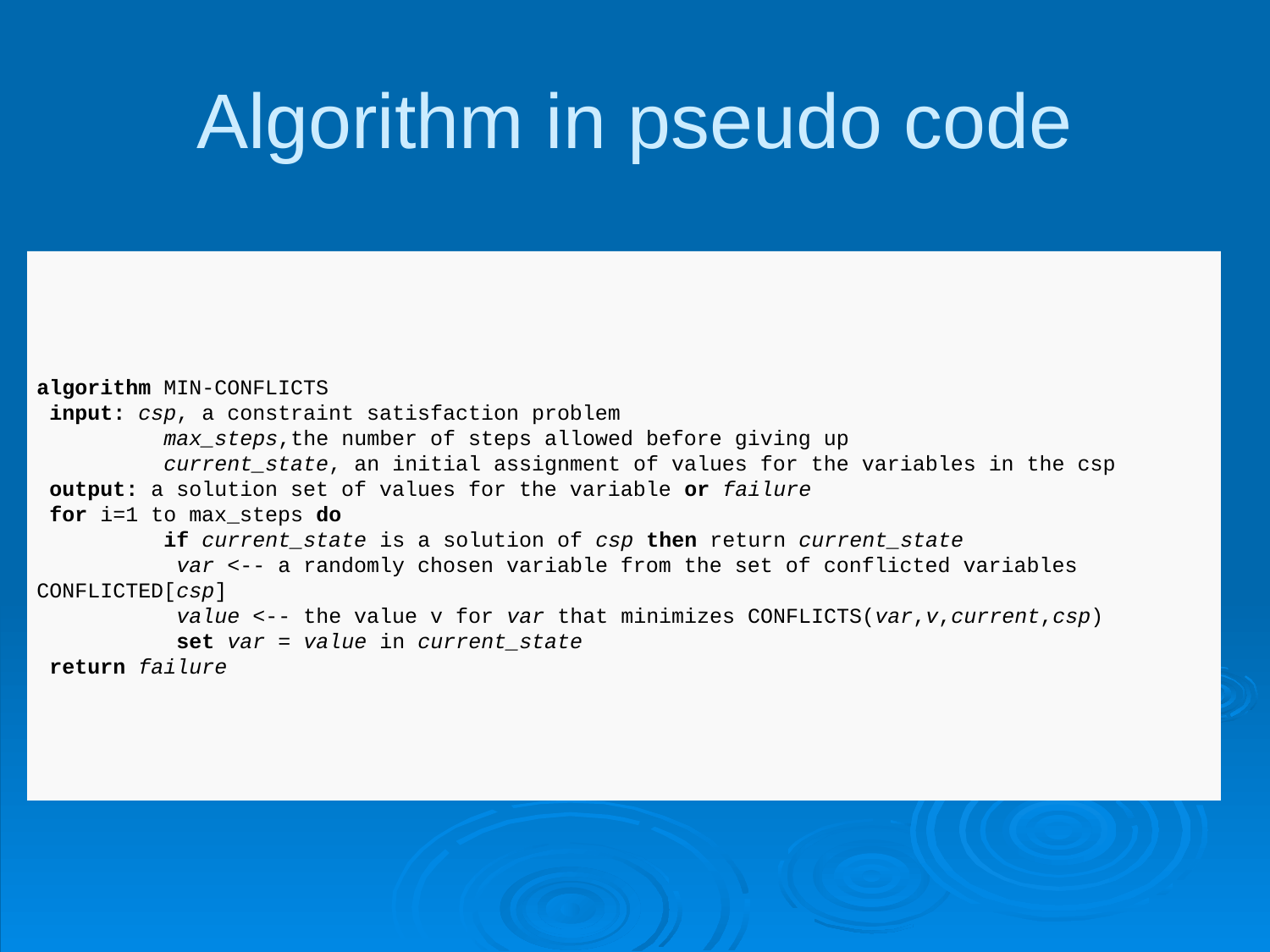

# Algorithm in pseudo code
algorithm MIN-CONFLICTS
 input: csp, a constraint satisfaction problem
	max_steps,the number of steps allowed before giving up
	current_state, an initial assignment of values for the variables in the csp
 output: a solution set of values for the variable or failure
 for i=1 to max_steps do
	if current_state is a solution of csp then return current_state
	 var <-- a randomly chosen variable from the set of conflicted variables CONFLICTED[csp]
	 value <-- the value v for var that minimizes CONFLICTS(var,v,current,csp)
	 set var = value in current_state
 return failure